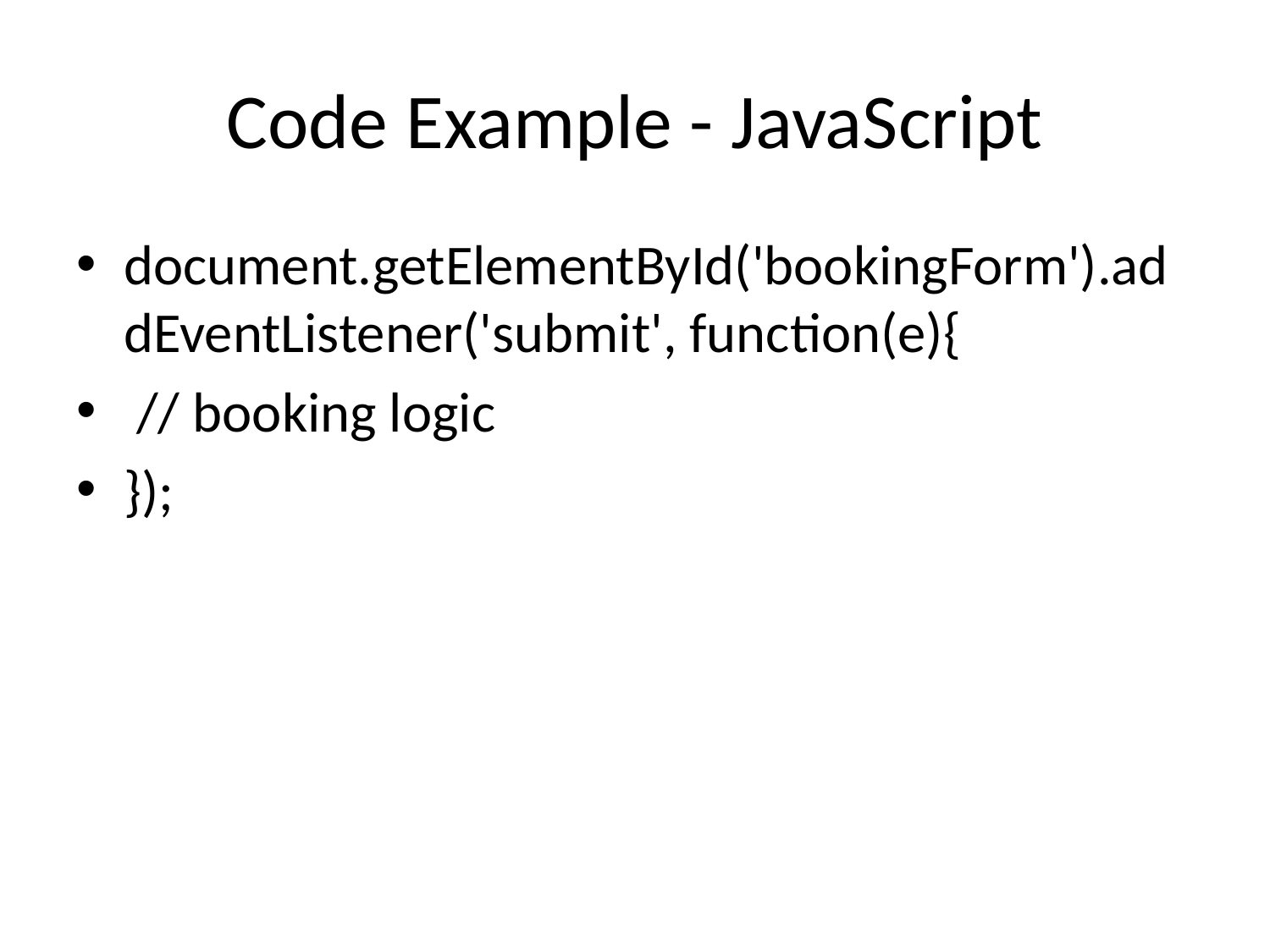

# Code Example - JavaScript
document.getElementById('bookingForm').addEventListener('submit', function(e){
 // booking logic
});